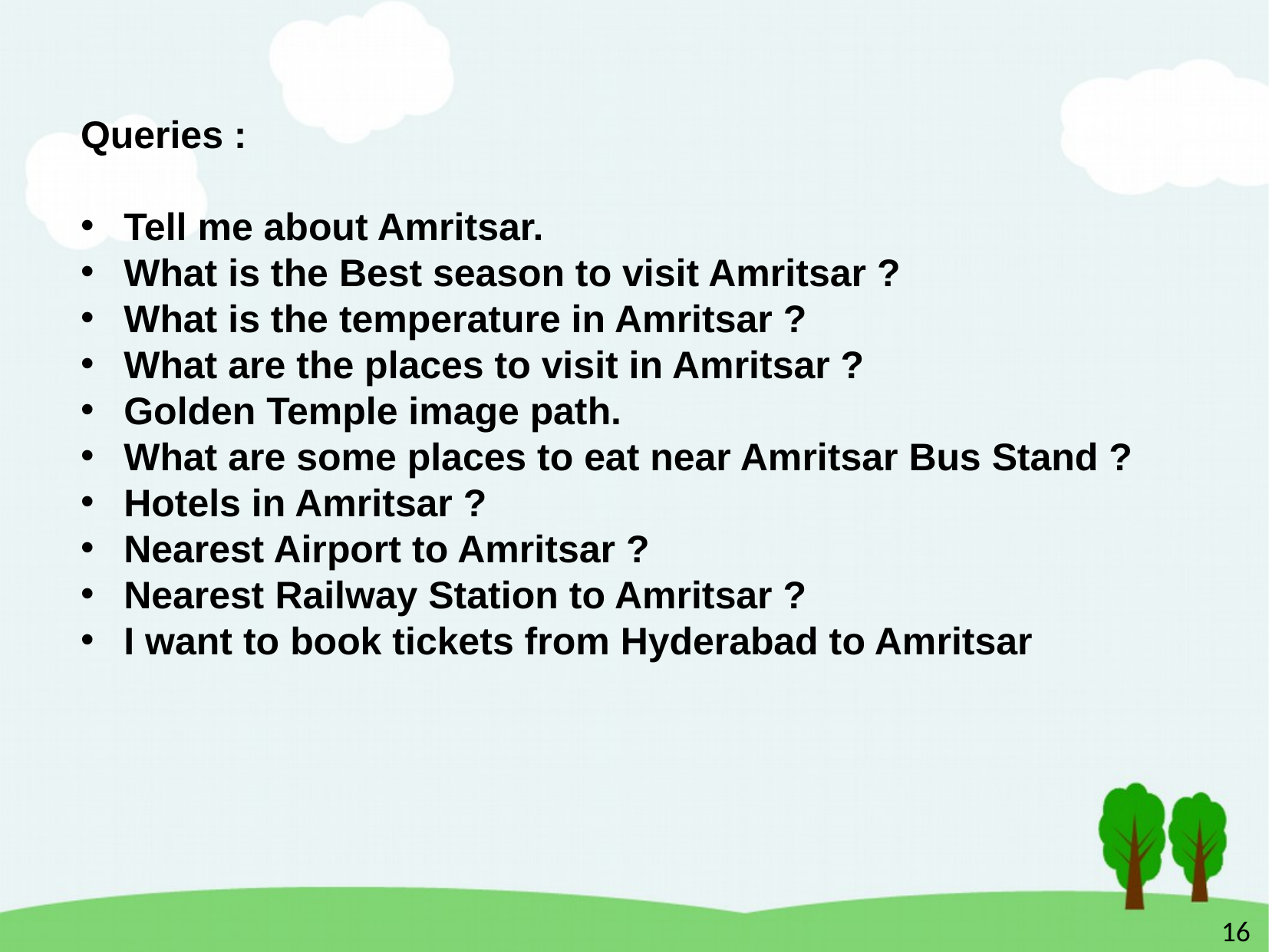

Queries :

Tell me about Amritsar.
What is the Best season to visit Amritsar ?
What is the temperature in Amritsar ?
What are the places to visit in Amritsar ?
Golden Temple image path.
What are some places to eat near Amritsar Bus Stand ?
Hotels in Amritsar ?
Nearest Airport to Amritsar ?
Nearest Railway Station to Amritsar ?
I want to book tickets from Hyderabad to Amritsar

16